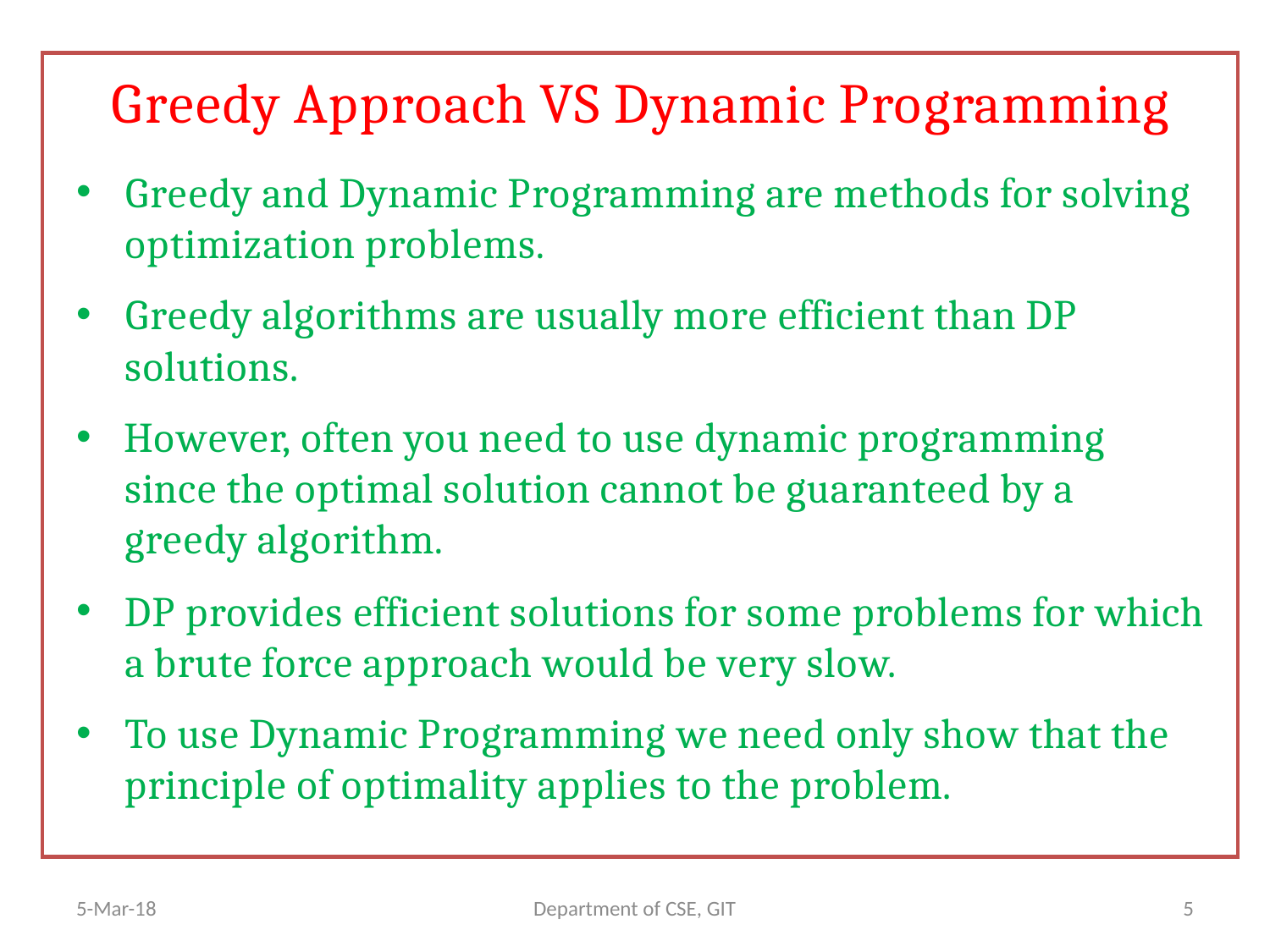

# Greedy Approach VS Dynamic Programming
Greedy and Dynamic Programming are methods for solving optimization problems.
Greedy algorithms are usually more efficient than DP solutions.
However, often you need to use dynamic programming since the optimal solution cannot be guaranteed by a greedy algorithm.
DP provides efficient solutions for some problems for which a brute force approach would be very slow.
To use Dynamic Programming we need only show that the principle of optimality applies to the problem.
5-Mar-18
Department of CSE, GIT
5